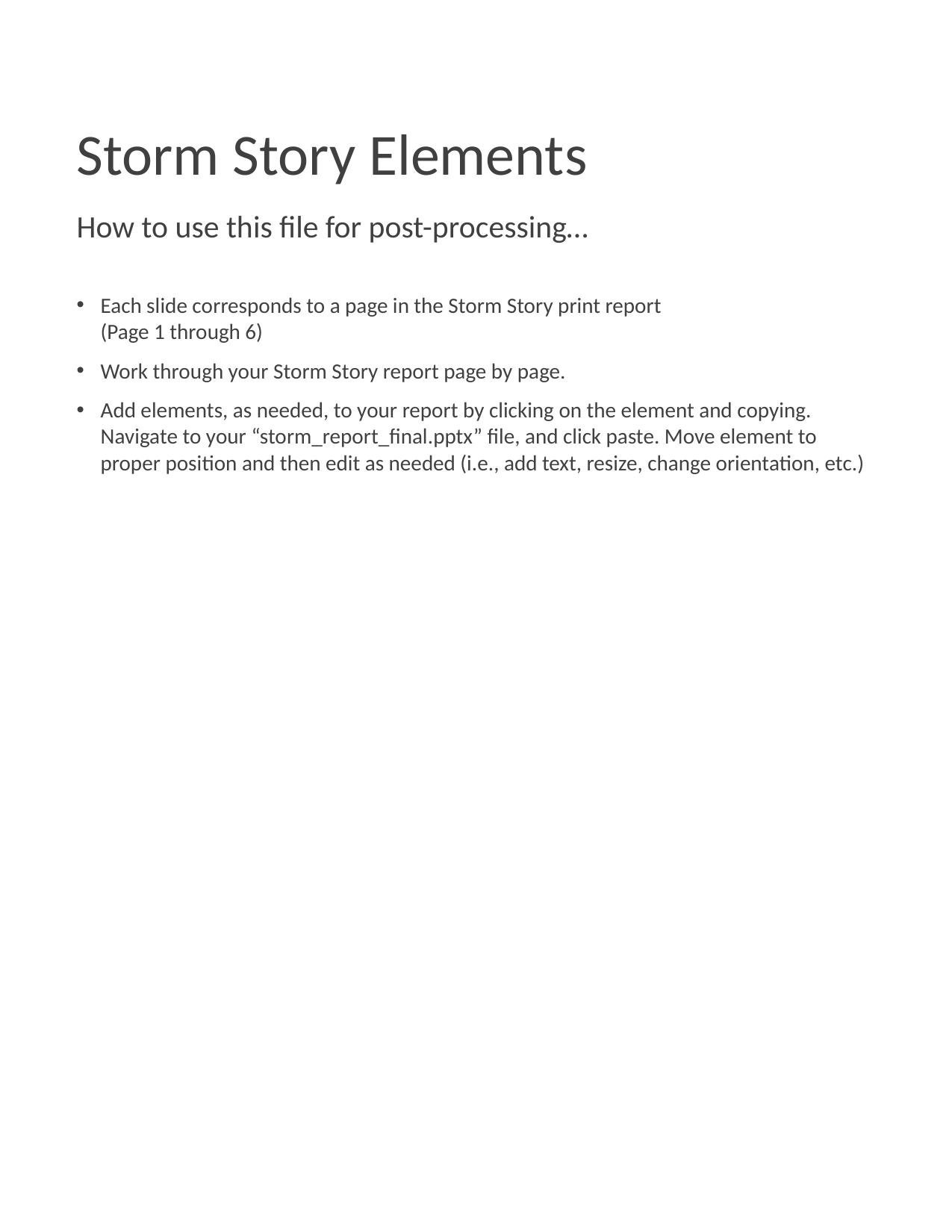

# Storm Story Elements How to use this file for post-processing…
Each slide corresponds to a page in the Storm Story print report
(Page 1 through 6)
Work through your Storm Story report page by page.
Add elements, as needed, to your report by clicking on the element and copying. Navigate to your “storm_report_final.pptx” file, and click paste. Move element to proper position and then edit as needed (i.e., add text, resize, change orientation, etc.)